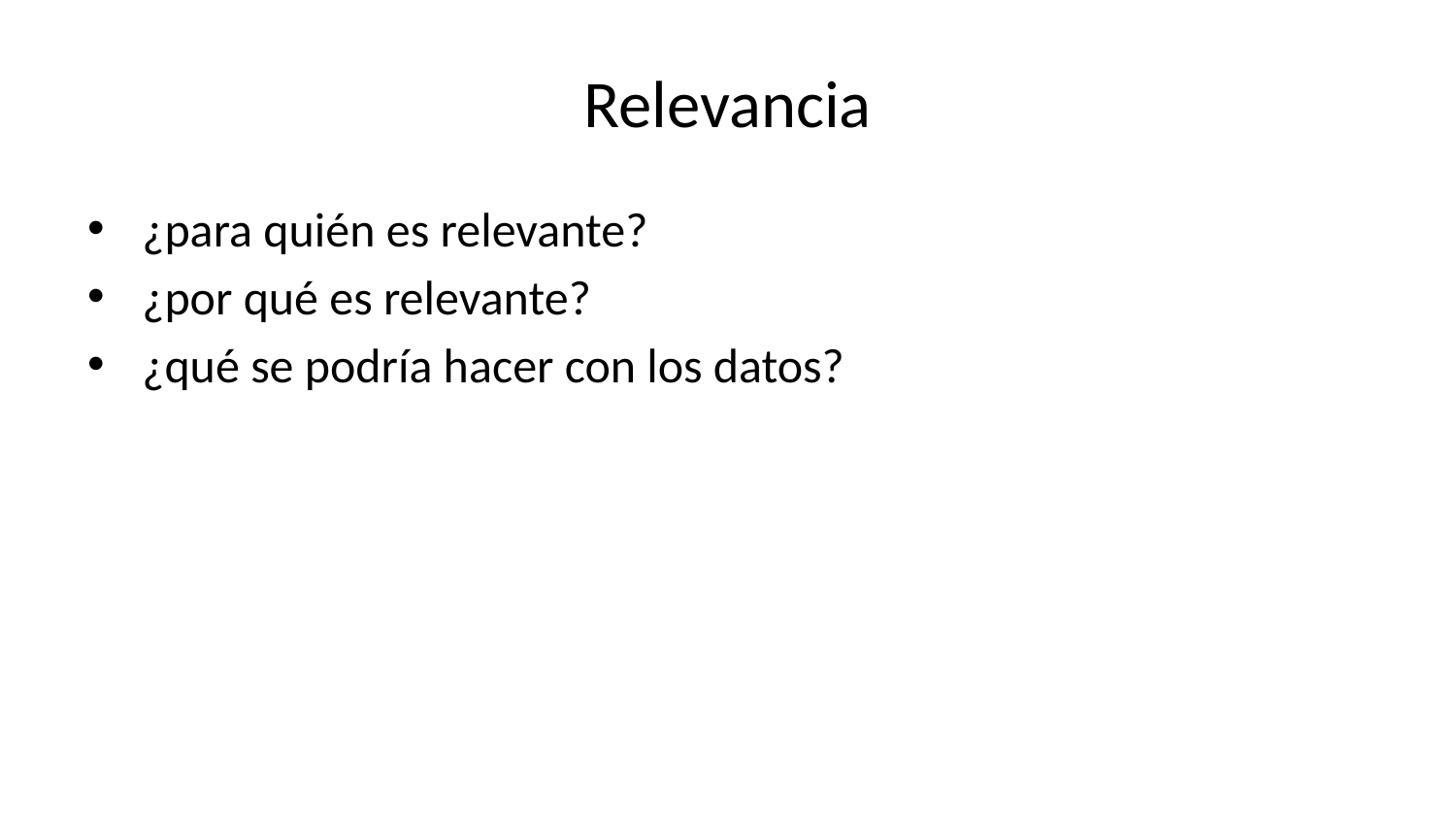

# Relevancia
¿para quién es relevante?
¿por qué es relevante?
¿qué se podría hacer con los datos?